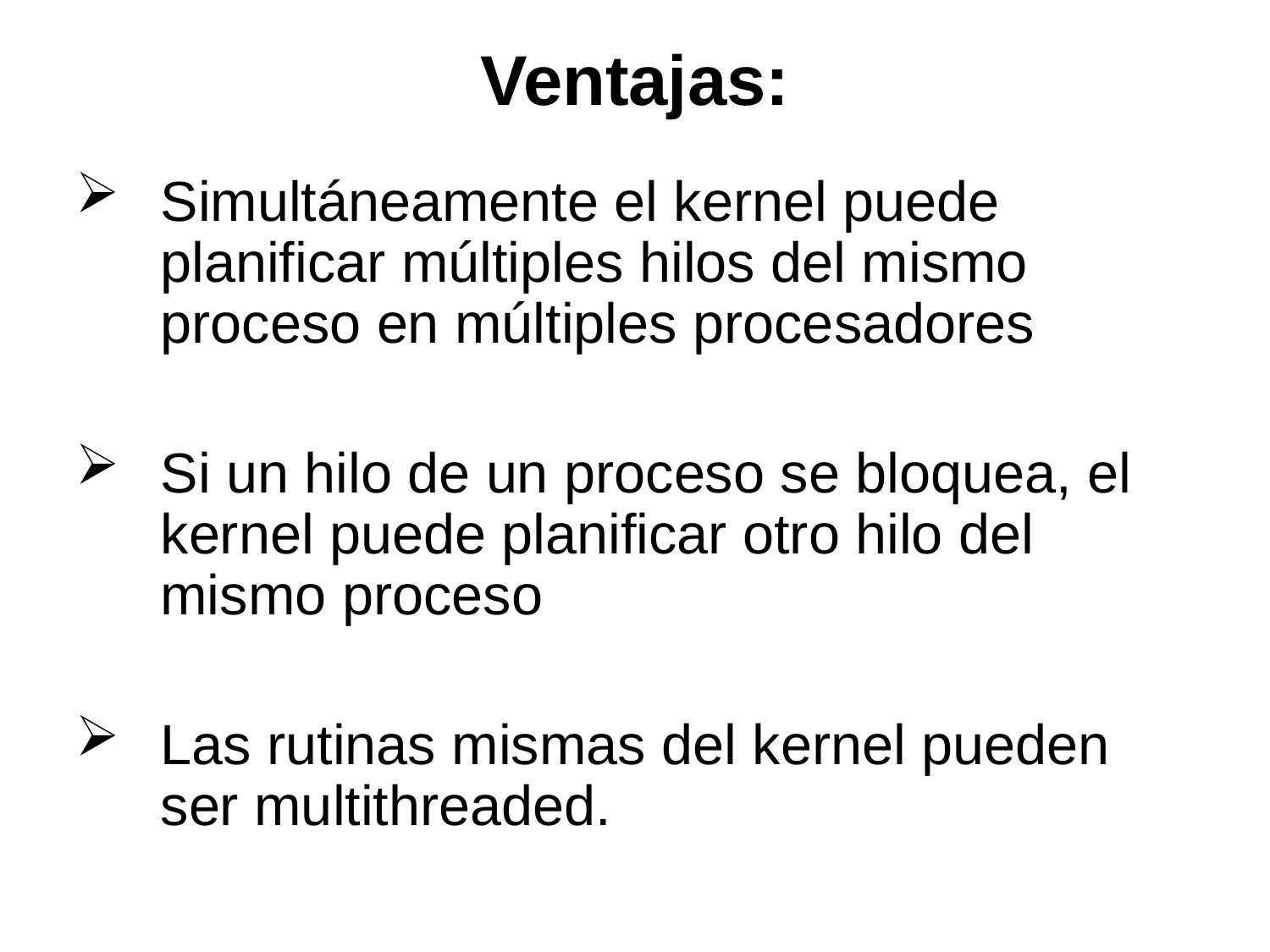

# Ventajas:
Simultáneamente el kernel puede planificar múltiples hilos del mismo proceso en múltiples procesadores

Si un hilo de un proceso se bloquea, el kernel puede planificar otro hilo del mismo proceso

Las rutinas mismas del kernel pueden ser multithreaded.